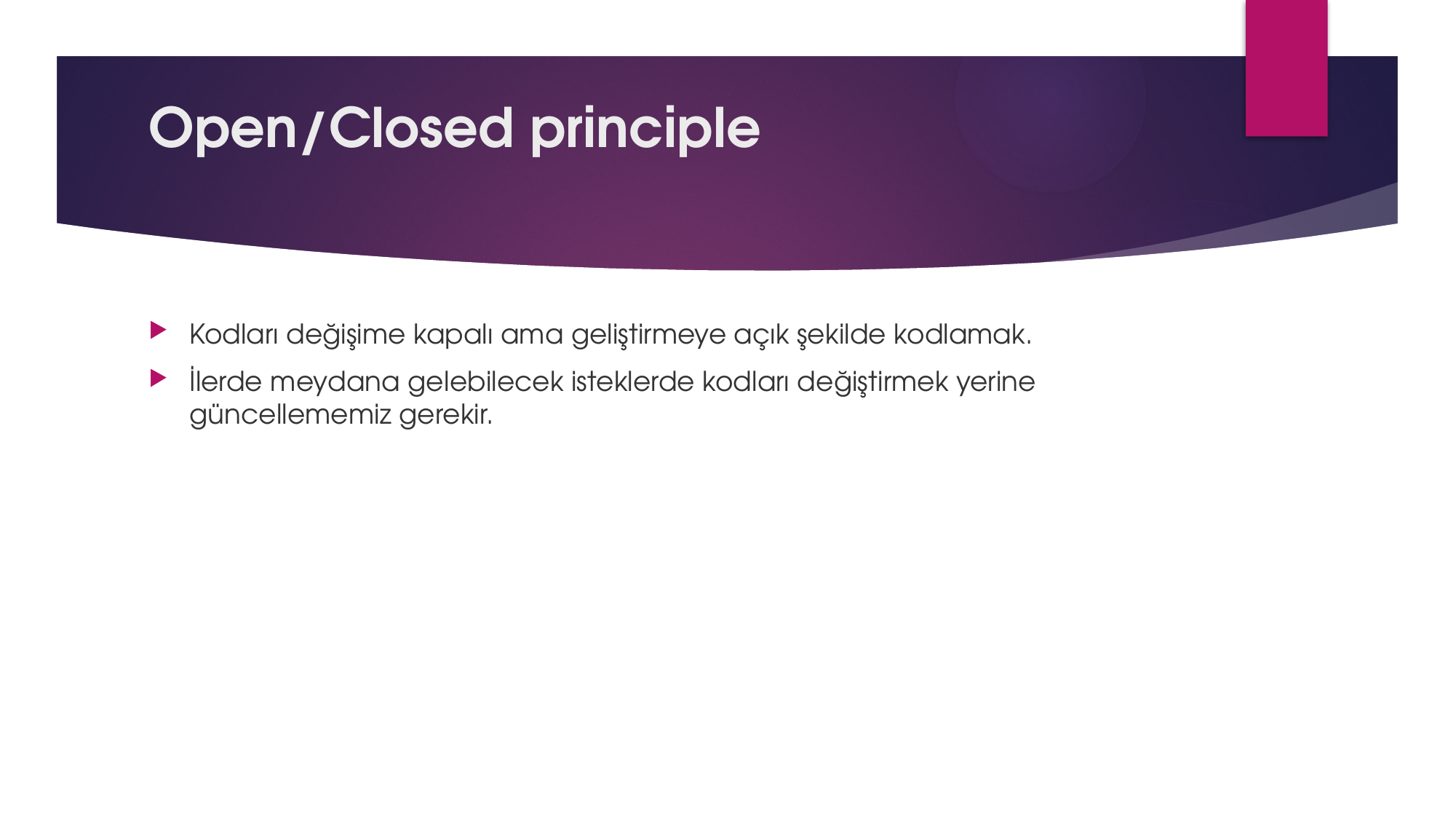

# Open/Closed principle
Kodları değişime kapalı ama geliştirmeye açık şekilde kodlamak.
İlerde meydana gelebilecek isteklerde kodları değiştirmek yerine güncellememiz gerekir.